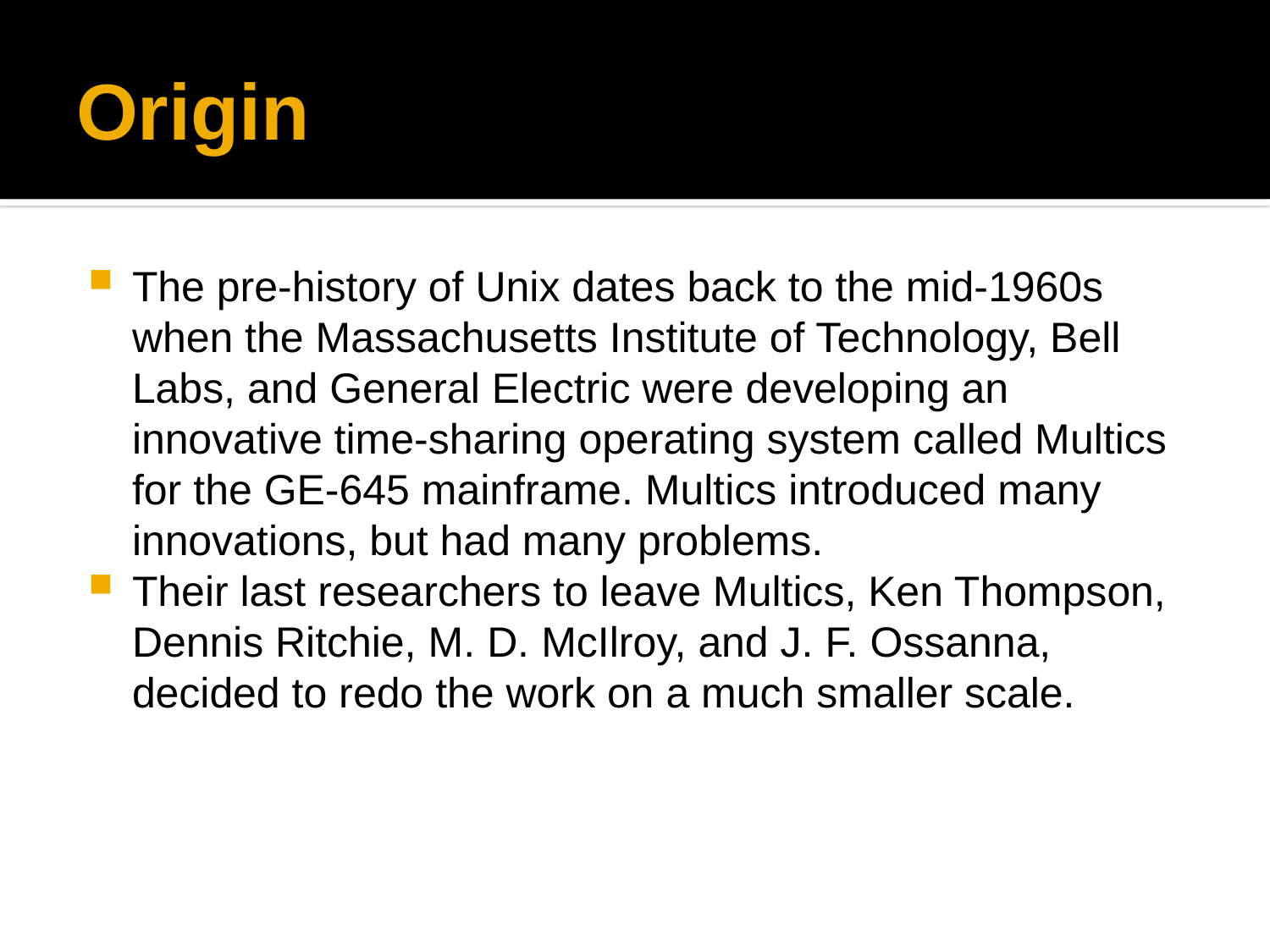

# Origin
The pre-history of Unix dates back to the mid-1960s when the Massachusetts Institute of Technology, Bell Labs, and General Electric were developing an innovative time-sharing operating system called Multics for the GE-645 mainframe. Multics introduced many innovations, but had many problems.
Their last researchers to leave Multics, Ken Thompson, Dennis Ritchie, M. D. McIlroy, and J. F. Ossanna, decided to redo the work on a much smaller scale.